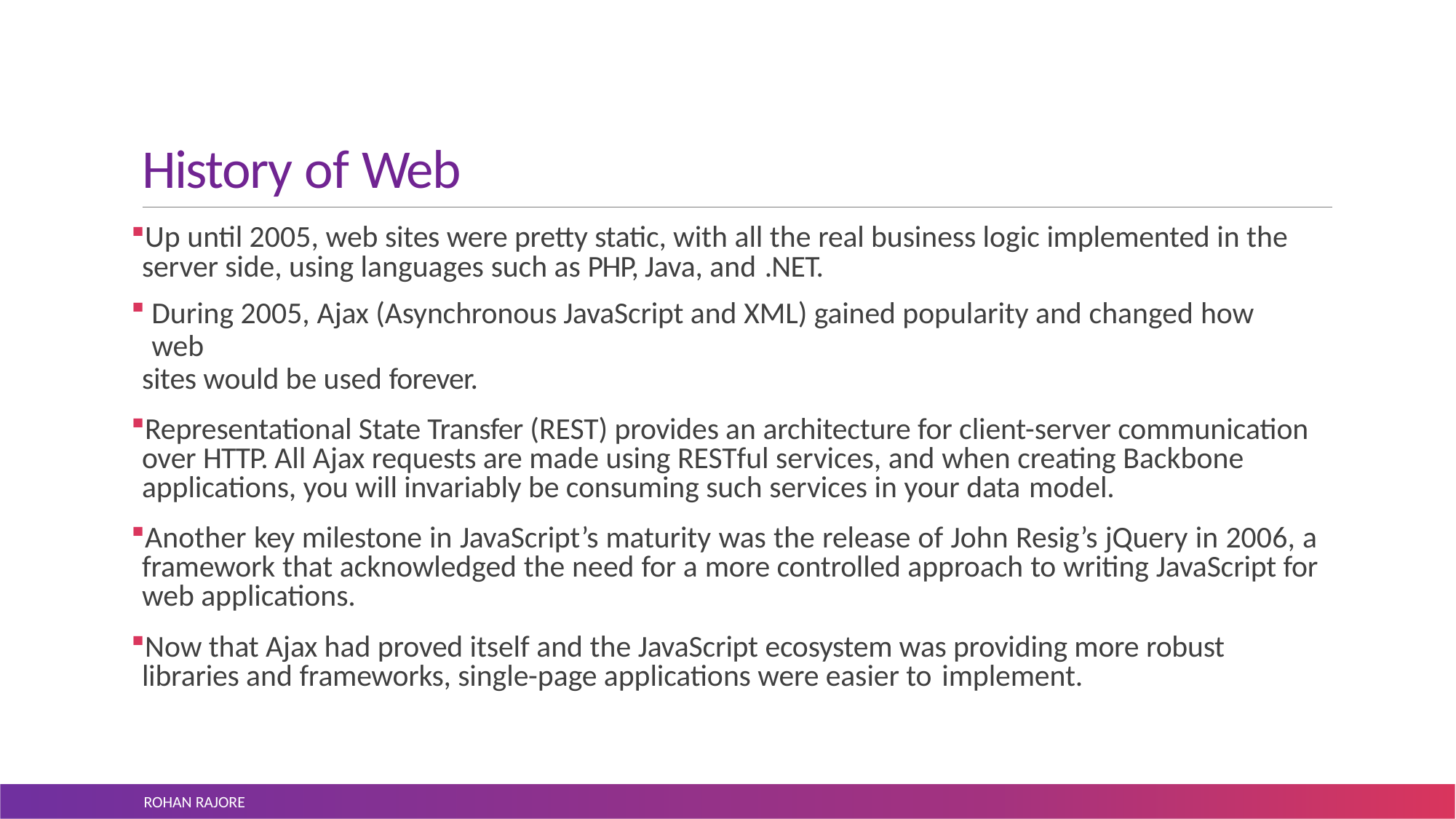

# History of Web
Up until 2005, web sites were pretty static, with all the real business logic implemented in the  server side, using languages such as PHP, Java, and .NET.
During 2005, Ajax (Asynchronous JavaScript and XML) gained popularity and changed how web
sites would be used forever.
Representational State Transfer (REST) provides an architecture for client-server communication  over HTTP. All Ajax requests are made using RESTful services, and when creating Backbone  applications, you will invariably be consuming such services in your data model.
Another key milestone in JavaScript’s maturity was the release of John Resig’s jQuery in 2006, a  framework that acknowledged the need for a more controlled approach to writing JavaScript for  web applications.
Now that Ajax had proved itself and the JavaScript ecosystem was providing more robust  libraries and frameworks, single-page applications were easier to implement.
ROHAN RAJORE